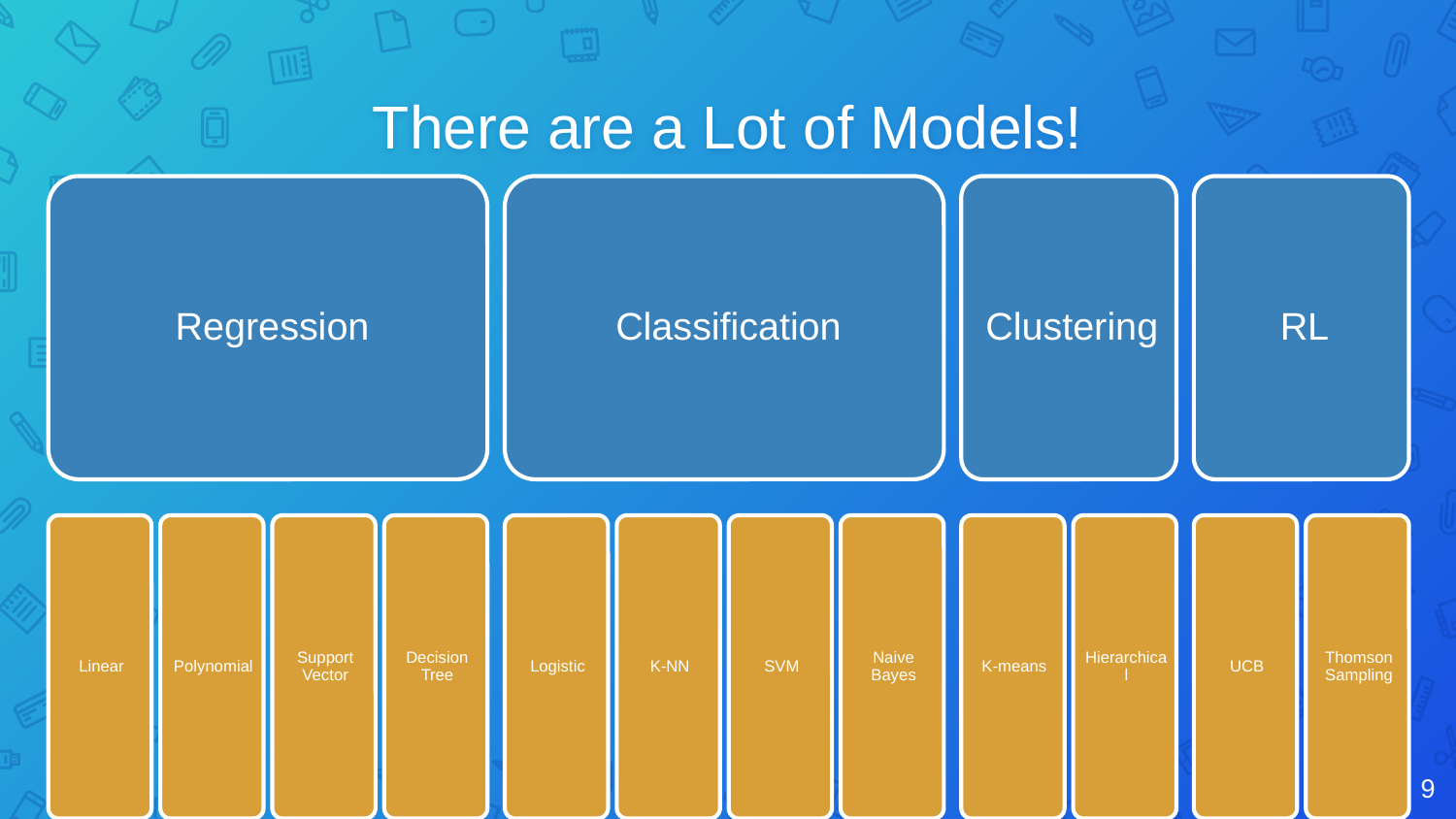

# There are a Lot of Models!
Regression
Linear
Polynomial
Support Vector
Decision Tree
Classification
Logistic
K-NN
SVM
Naive Bayes
Clustering
K-means
Hierarchical
RL
UCB
Thomson Sampling
9